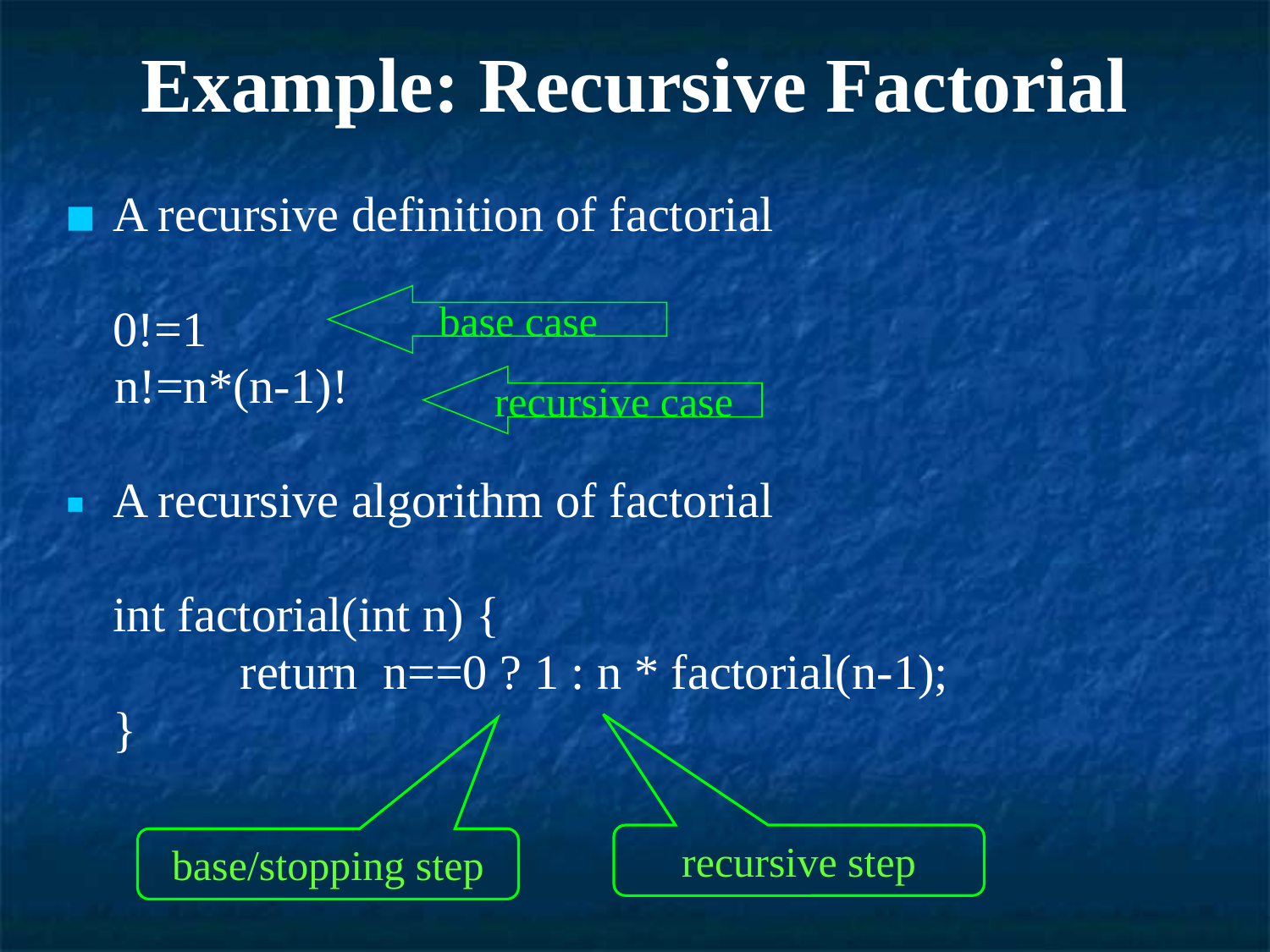

# Example: Recursive Factorial

A recursive definition of factorial

	0!=1
    n!=n*(n-1)!

base case
recursive case

A recursive algorithm of factorial

	int factorial(int n) {
		return  n==0 ? 1 : n * factorial(n-1);
	}

recursive step
base/stopping step